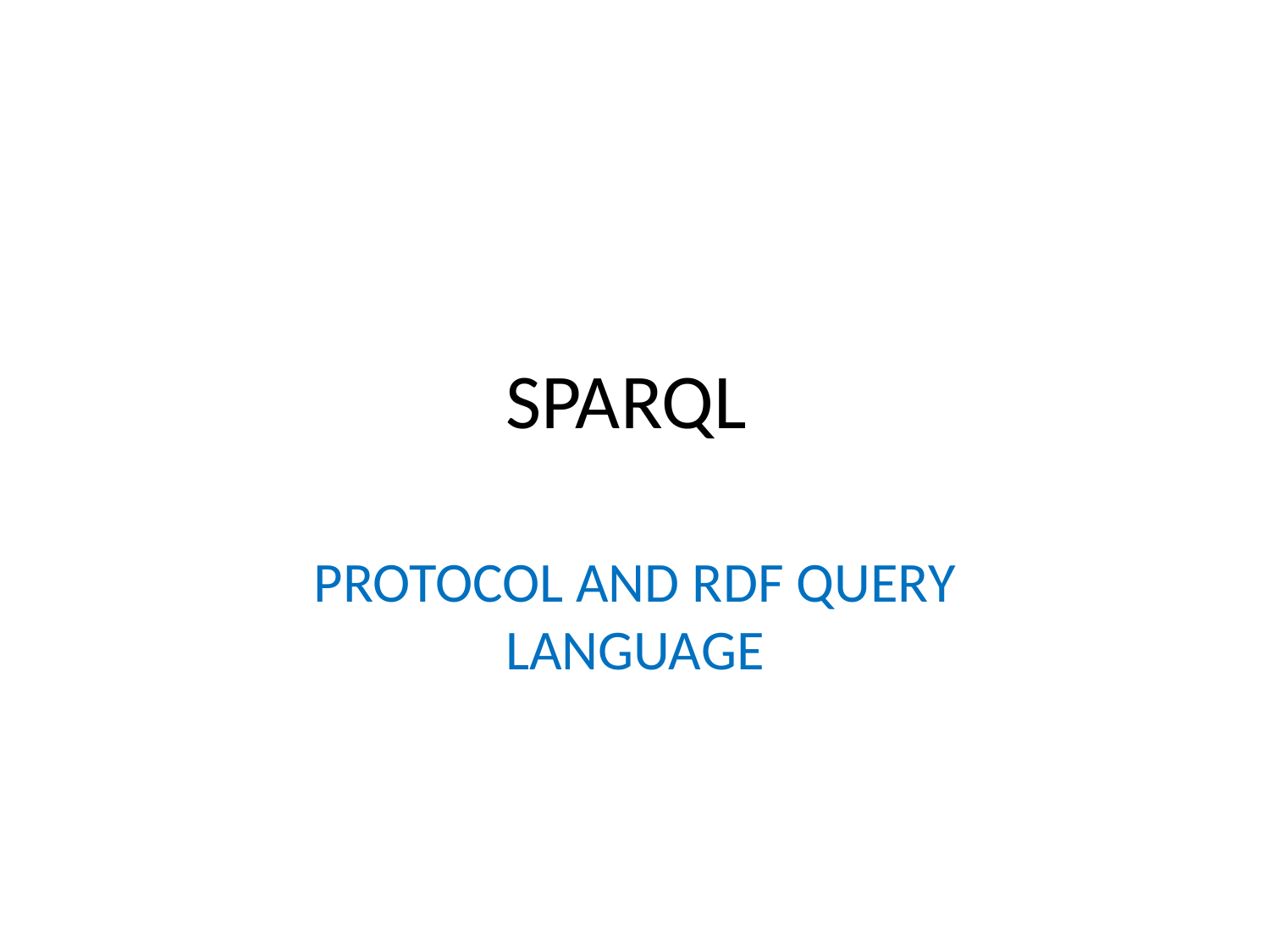

# SPARQL
PROTOCOL AND RDF QUERY LANGUAGE